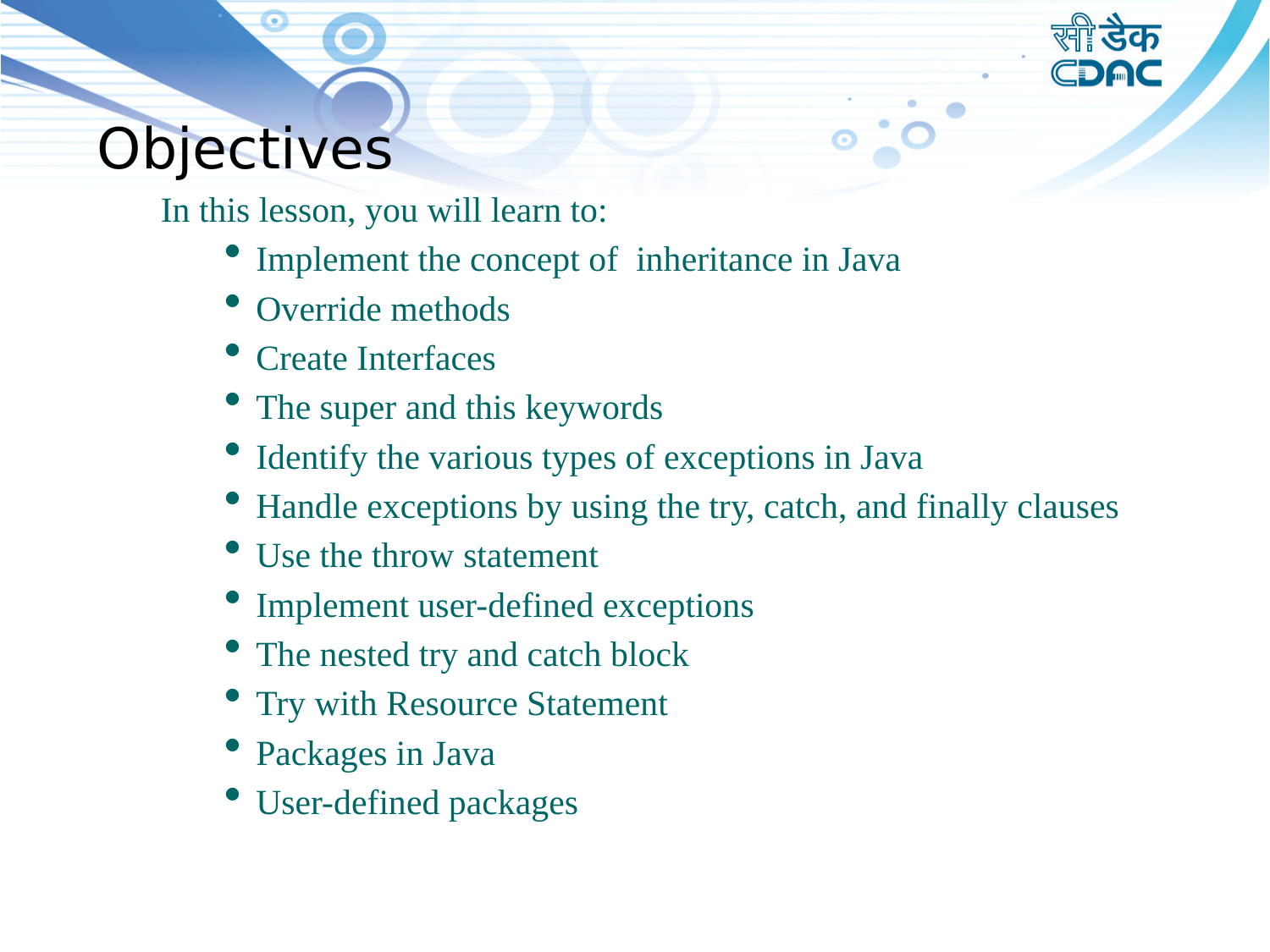

Objectives
In this lesson, you will learn to:
Implement the concept of  inheritance in Java
Override methods
Create Interfaces
The super and this keywords
Identify the various types of exceptions in Java
Handle exceptions by using the try, catch, and finally clauses
Use the throw statement
Implement user-defined exceptions
The nested try and catch block
Try with Resource Statement
Packages in Java
User-defined packages